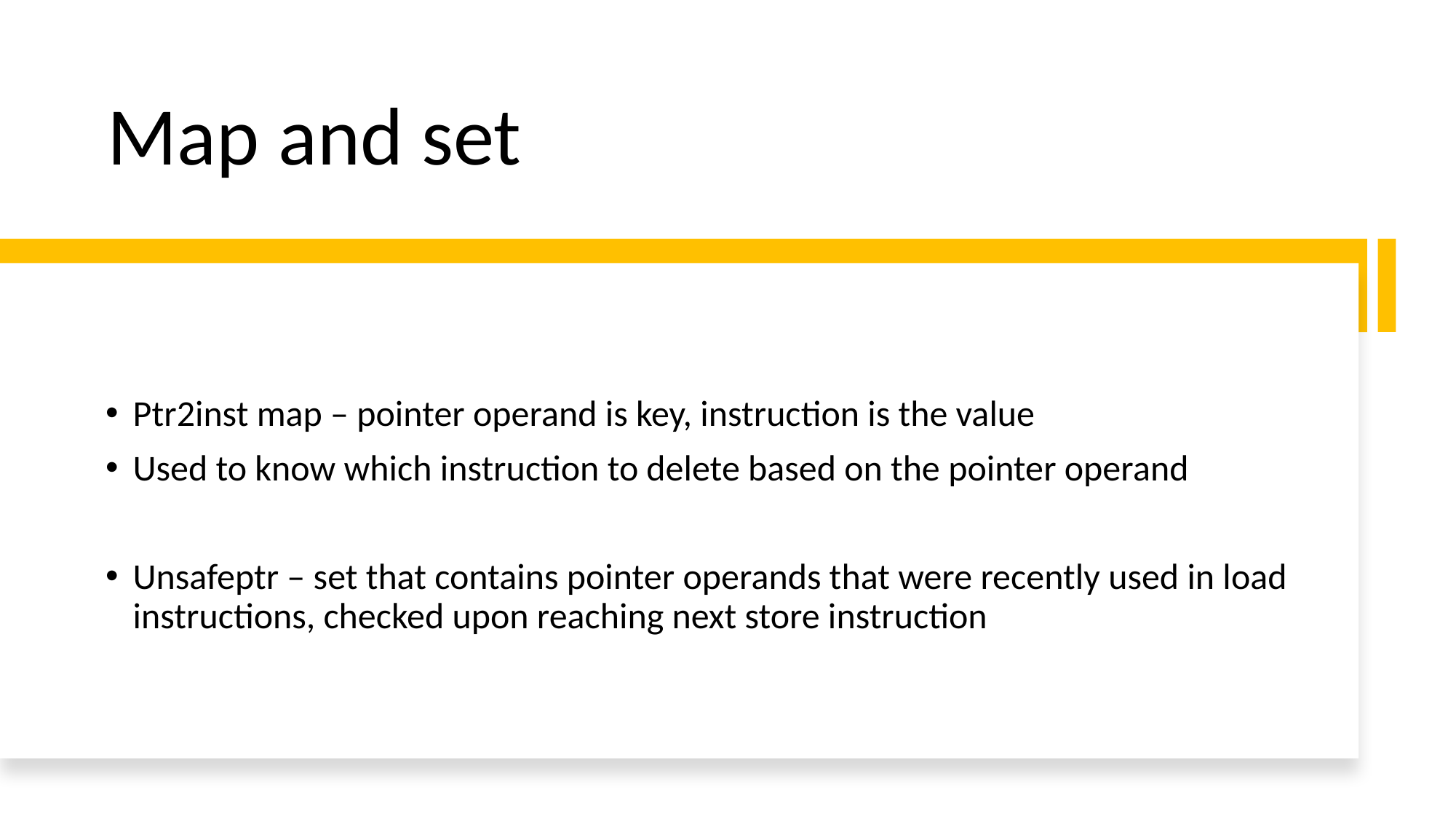

# Map and set

Ptr2inst map – pointer operand is key, instruction is the value
Used to know which instruction to delete based on the pointer operand

Unsafeptr – set that contains pointer operands that were recently used in load instructions, checked upon reaching next store instruction